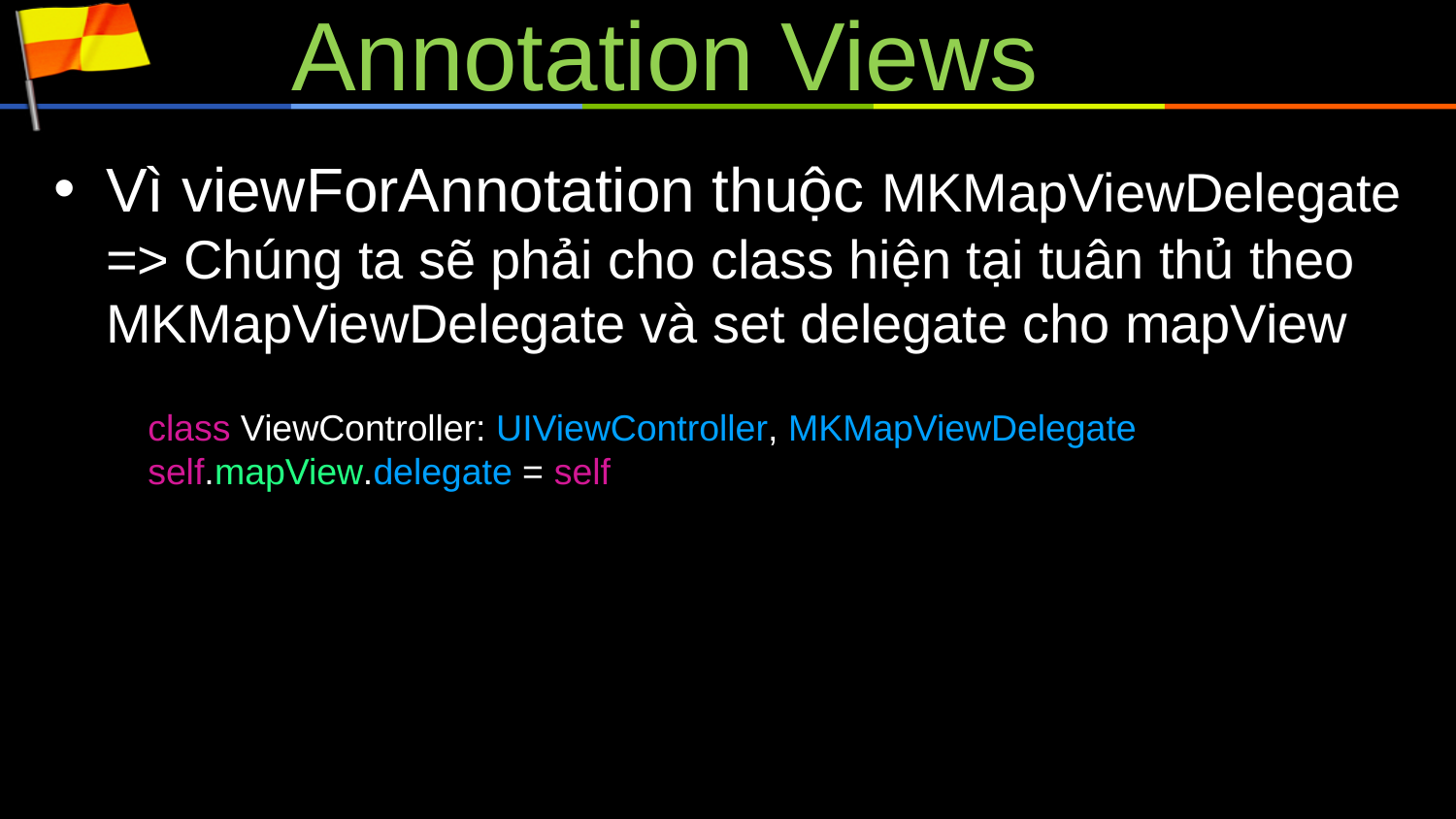

# Annotation Views
Vì viewForAnnotation thuộc MKMapViewDelegate => Chúng ta sẽ phải cho class hiện tại tuân thủ theo MKMapViewDelegate và set delegate cho mapView

class ViewController: UIViewController, MKMapViewDelegate
self.mapView.delegate = self